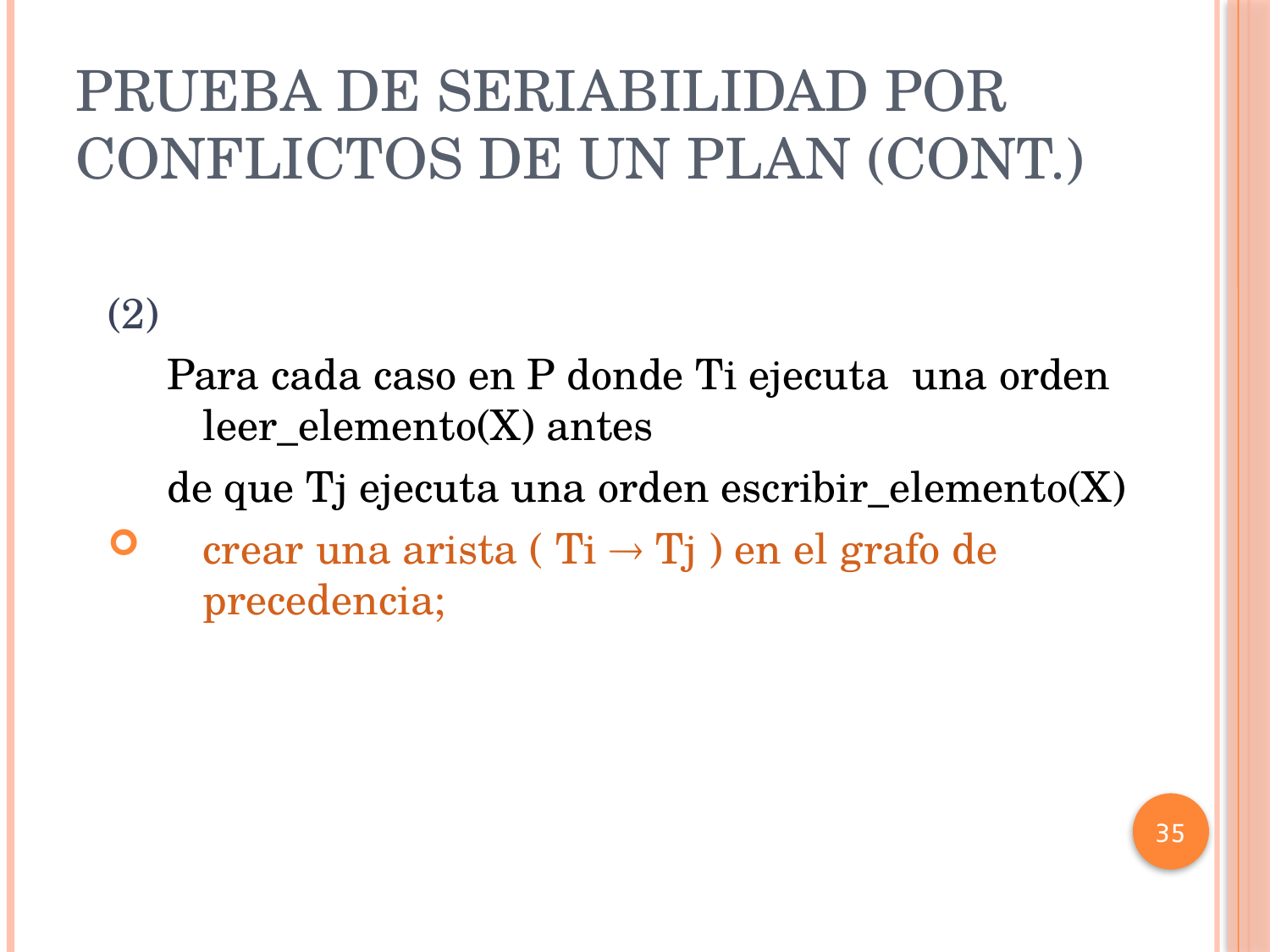

# PRUEBA DE SERIABILIDAD POR CONFLICTOS DE UN PLAN (cont.)
(2)
     Para cada caso en P donde Ti ejecuta  una orden leer_elemento(X) antes
     de que Tj ejecuta una orden escribir_elemento(X)
crear una arista ( Ti → Tj ) en el grafo de precedencia;
35